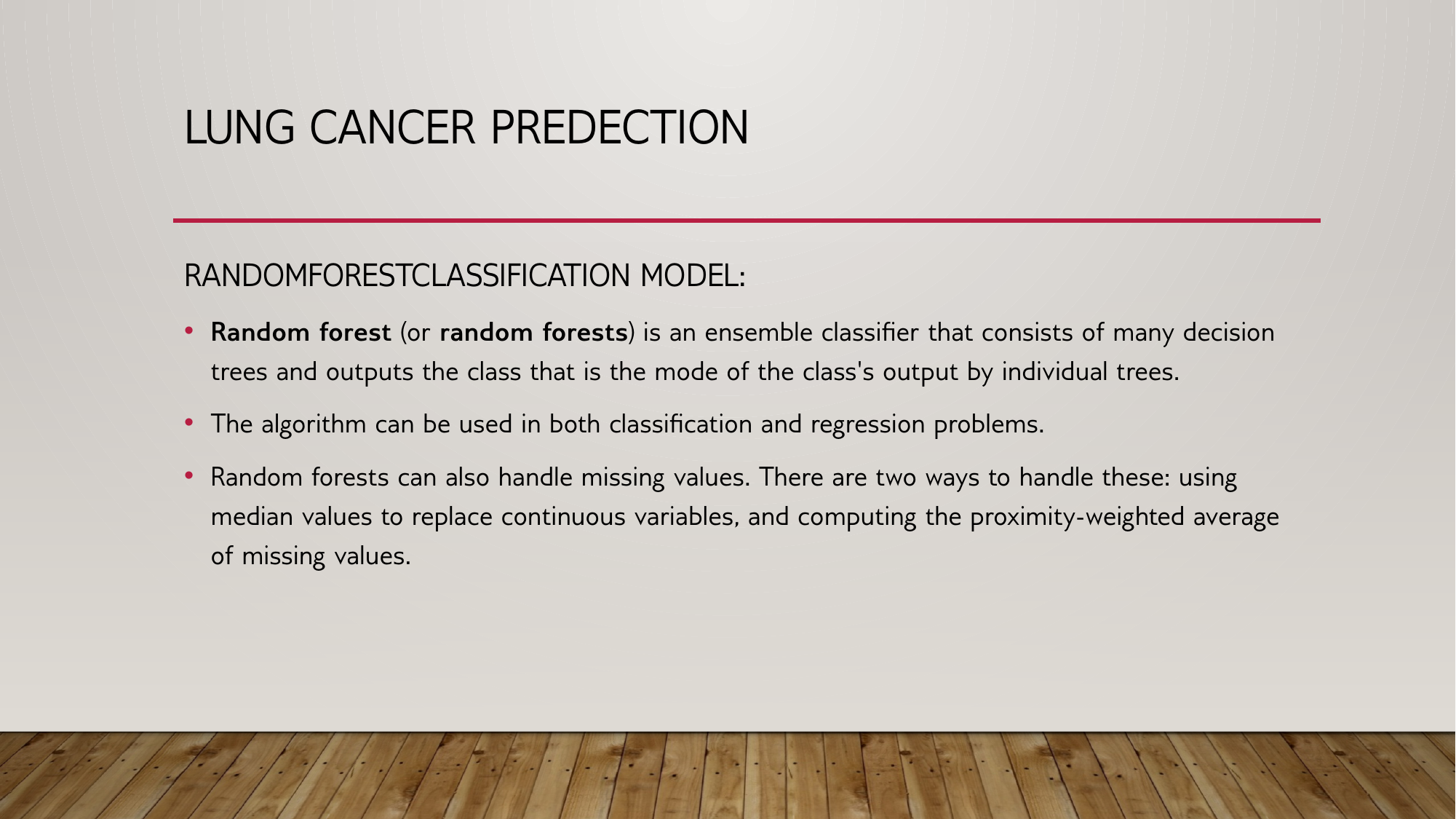

# LUNG CANCER PREDECTION
RANDOMFORESTCLASSIFICATION MODEL:
Random forest (or random forests) is an ensemble classifier that consists of many decision trees and outputs the class that is the mode of the class's output by individual trees.
The algorithm can be used in both classification and regression problems.
Random forests can also handle missing values. There are two ways to handle these: using median values to replace continuous variables, and computing the proximity-weighted average of missing values.